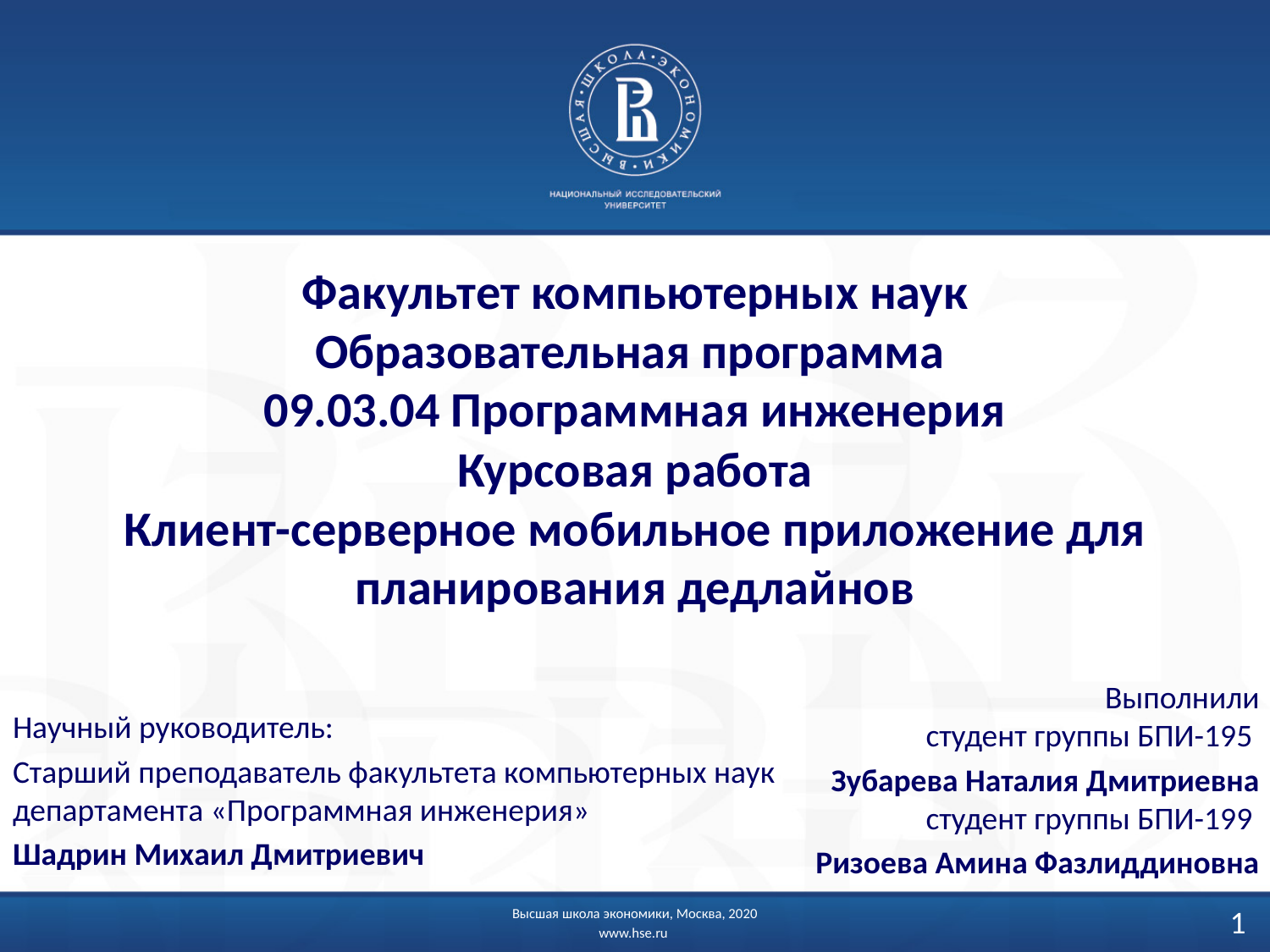

# Факультет компьютерных наук Образовательная программа 09.03.04 Программная инженерия Курсовая работа Клиент-серверное мобильное приложение для планирования дедлайнов
Выполнили
 студент группы БПИ-195
Зубарева Наталия Дмитриевна
студент группы БПИ-199
Ризоева Амина Фазлиддиновна
Научный руководитель:
Старший преподаватель факультета компьютерных наук департамента «Программная инженерия»
Шадрин Михаил Дмитриевич
1
Высшая школа экономики, Москва, 2020
www.hse.ru